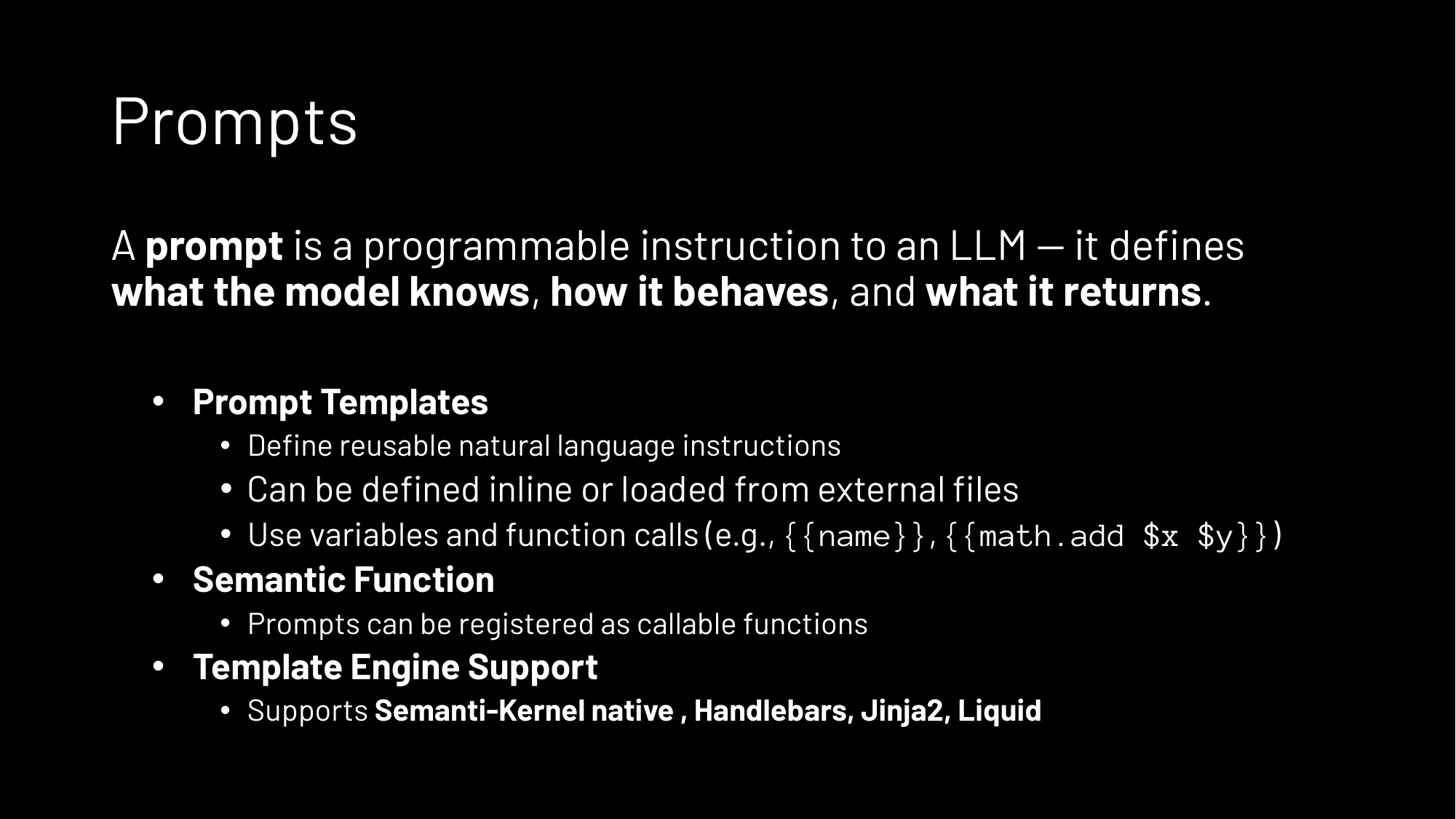

# Prompts
A prompt is a programmable instruction to an LLM — it defines what the model knows, how it behaves, and what it returns.

Prompt Templates
Define reusable natural language instructions
Can be defined inline or loaded from external files
Use variables and function calls (e.g., {{name}}, {{math.add $x $y}})
Semantic Function
Prompts can be registered as callable functions
Template Engine Support
Supports Semanti-Kernel native , Handlebars, Jinja2, Liquid